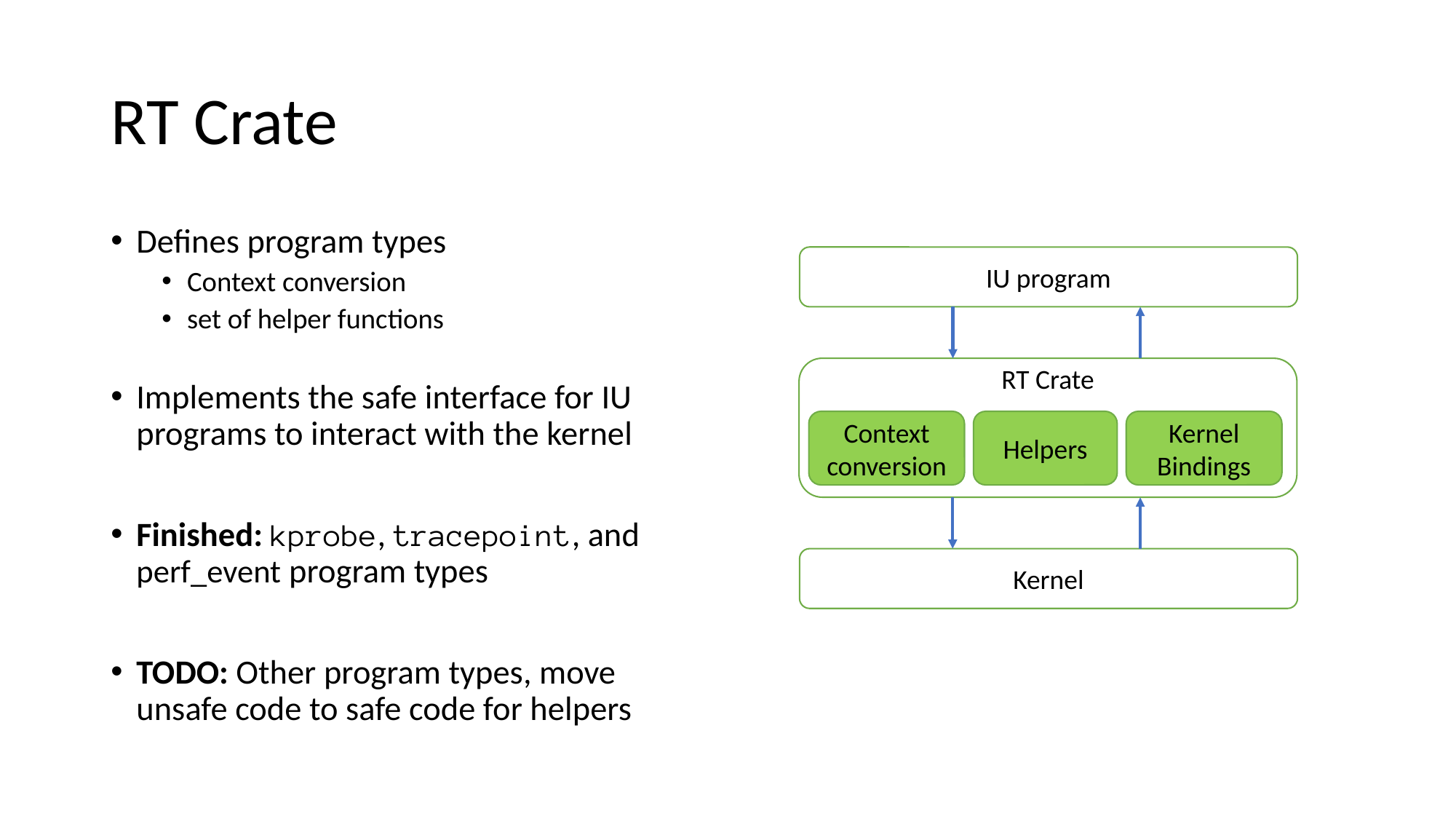

# RT Crate
Defines program types
Context conversion
set of helper functions
Implements the safe interface for IU programs to interact with the kernel

Finished: kprobe, tracepoint, and perf_event program types

TODO: Other program types, move unsafe code to safe code for helpers
IU program
RT Crate

Context conversion
Helpers
Kernel Bindings
Kernel